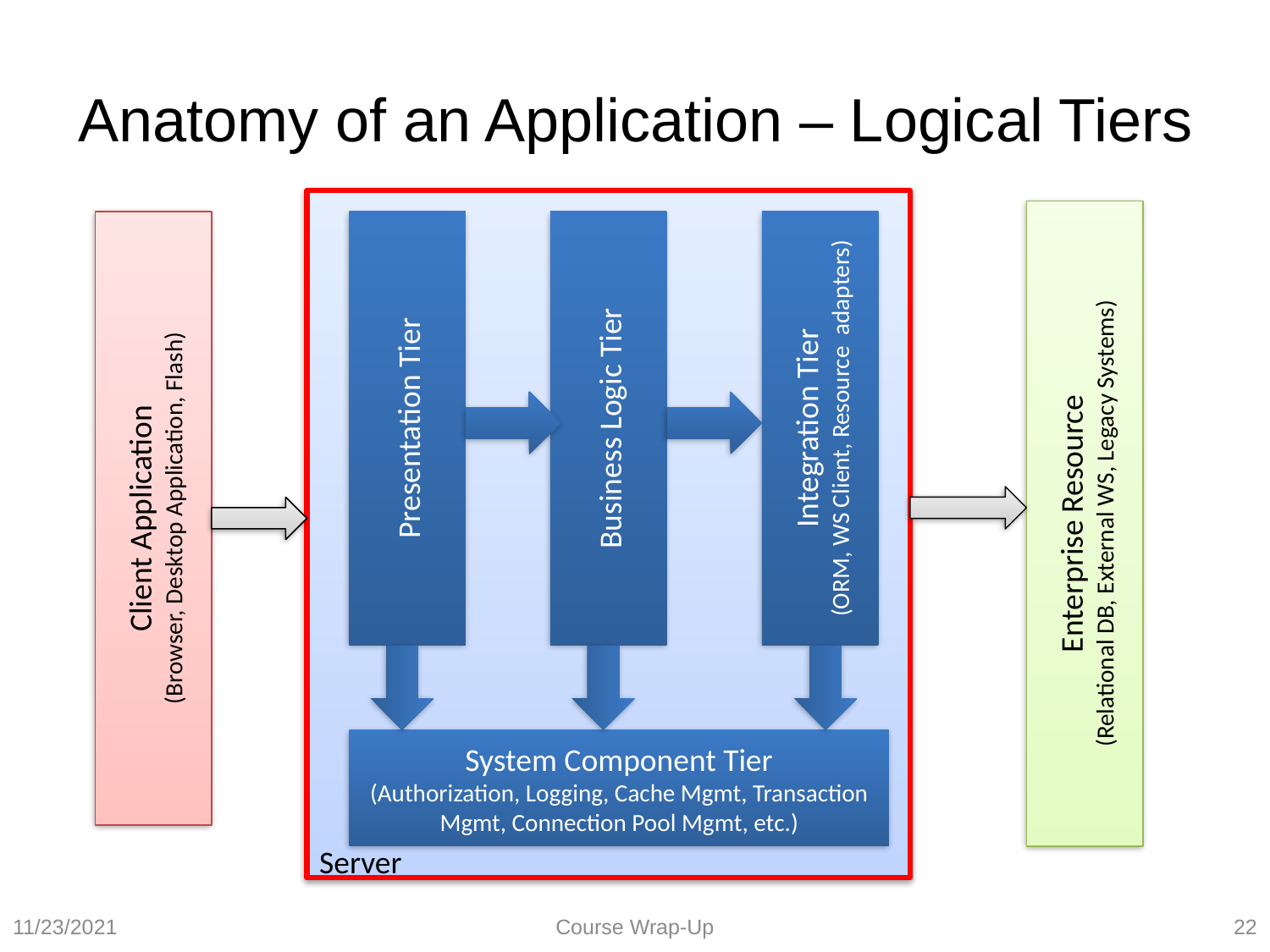

# Anatomy of an Application – Logical Tiers

Enterprise Resource
(Relational DB, External WS, Legacy Systems)
Client Application
(Browser, Desktop Application, Flash)
Presentation Tier
Business Logic Tier
Integration Tier
(ORM, WS Client, Resource  adapters)

System Component Tier
(Authorization, Logging, Cache Mgmt, Transaction Mgmt, Connection Pool Mgmt, etc.)
Server
11/23/2021
22
Course Wrap-Up